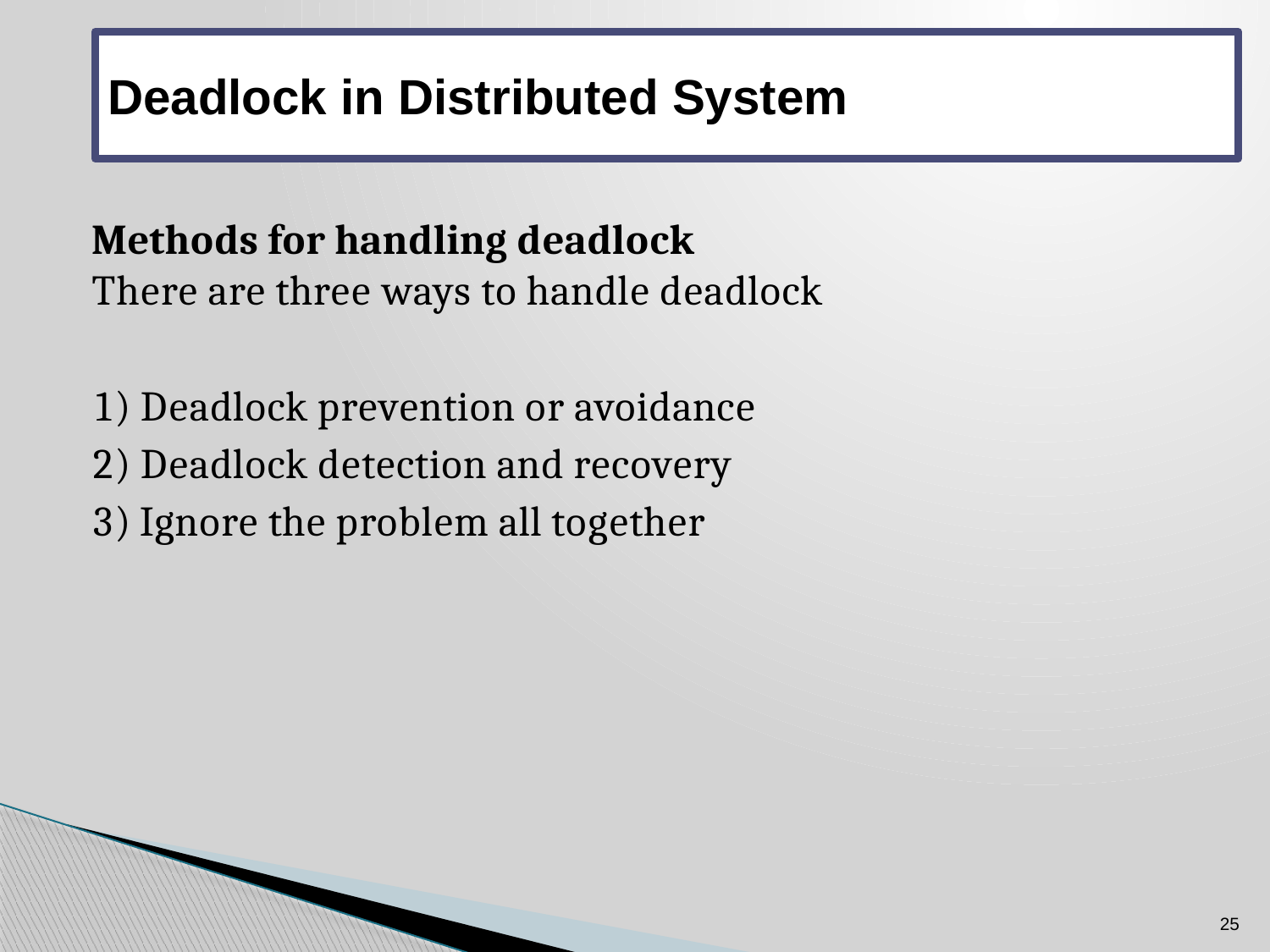

# Deadlock in Distributed System
Methods for handling deadlock
There are three ways to handle deadlock

1) Deadlock prevention or avoidance
2) Deadlock detection and recovery
3) Ignore the problem all together
25